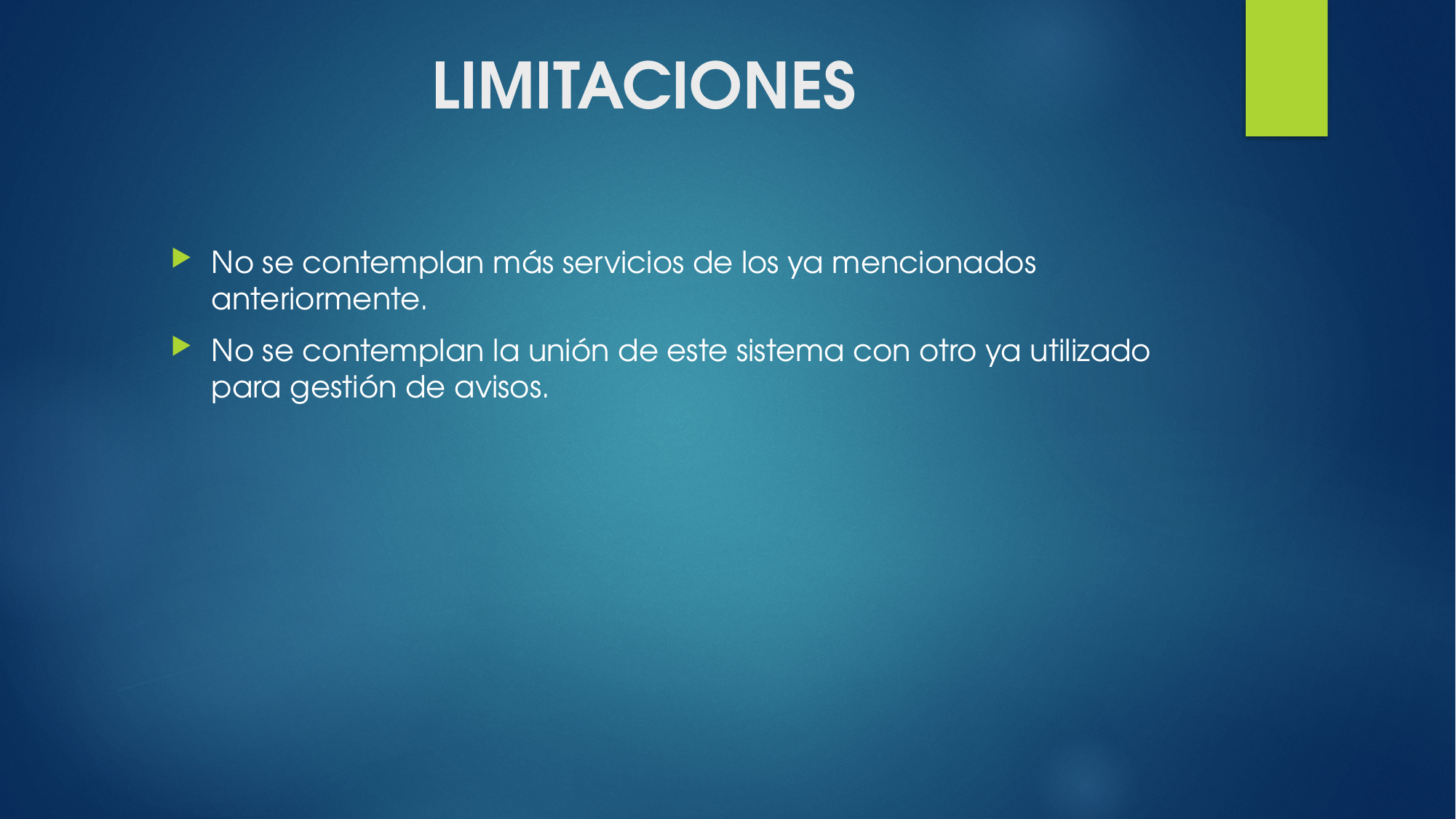

# LIMITACIONES
No se contemplan más servicios de los ya mencionados anteriormente.
No se contemplan la unión de este sistema con otro ya utilizado para gestión de avisos.